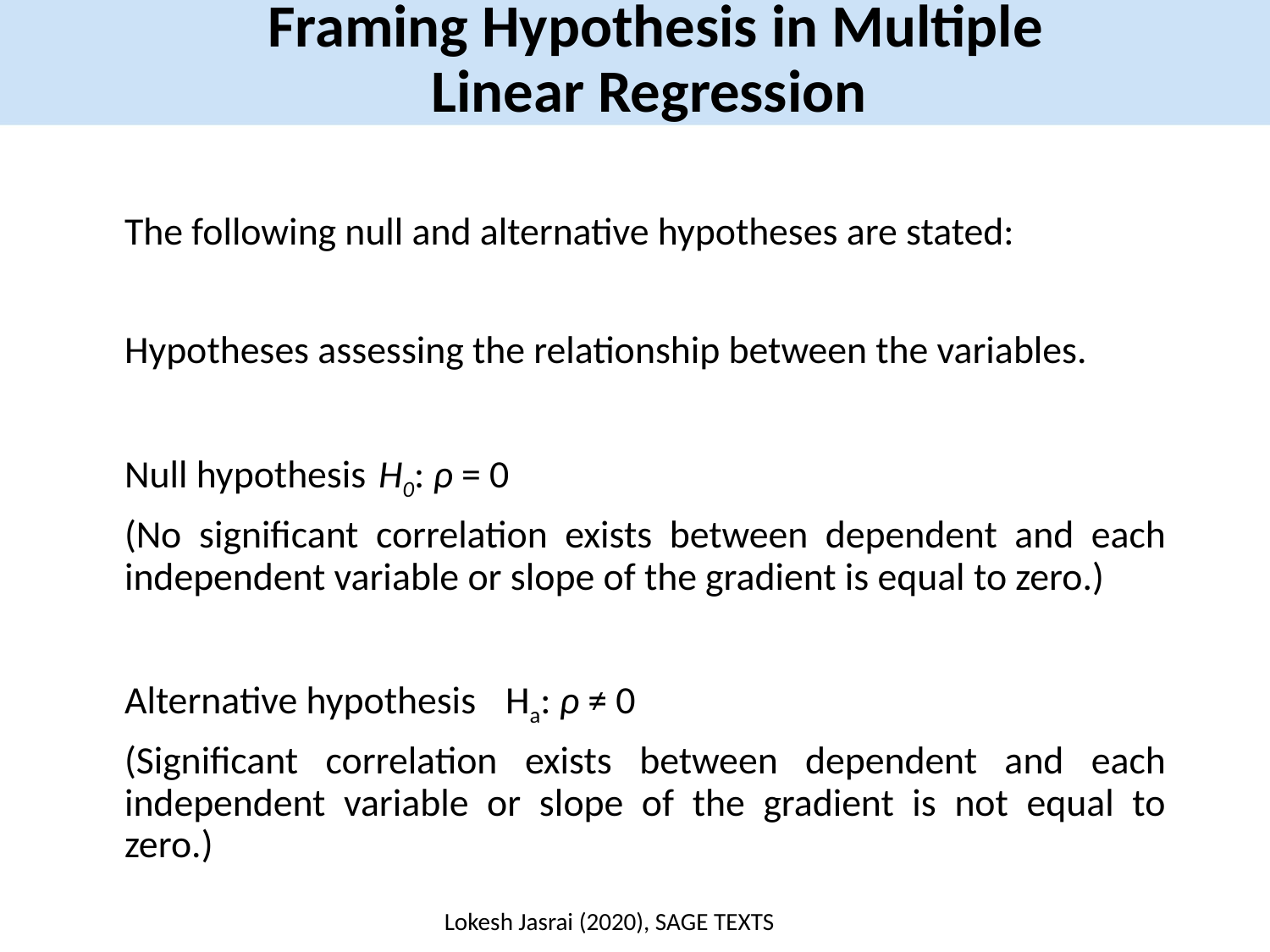

Framing Hypothesis in Multiple Linear Regression
The following null and alternative hypotheses are stated:

Hypotheses assessing the relationship between the variables.

Null hypothesis 	H0: ρ = 0
(No significant correlation exists between dependent and each independent variable or slope of the gradient is equal to zero.)

Alternative hypothesis	Ha: ρ ≠ 0
(Significant correlation exists between dependent and each independent variable or slope of the gradient is not equal to zero.)

Lokesh Jasrai (2020), SAGE TEXTS